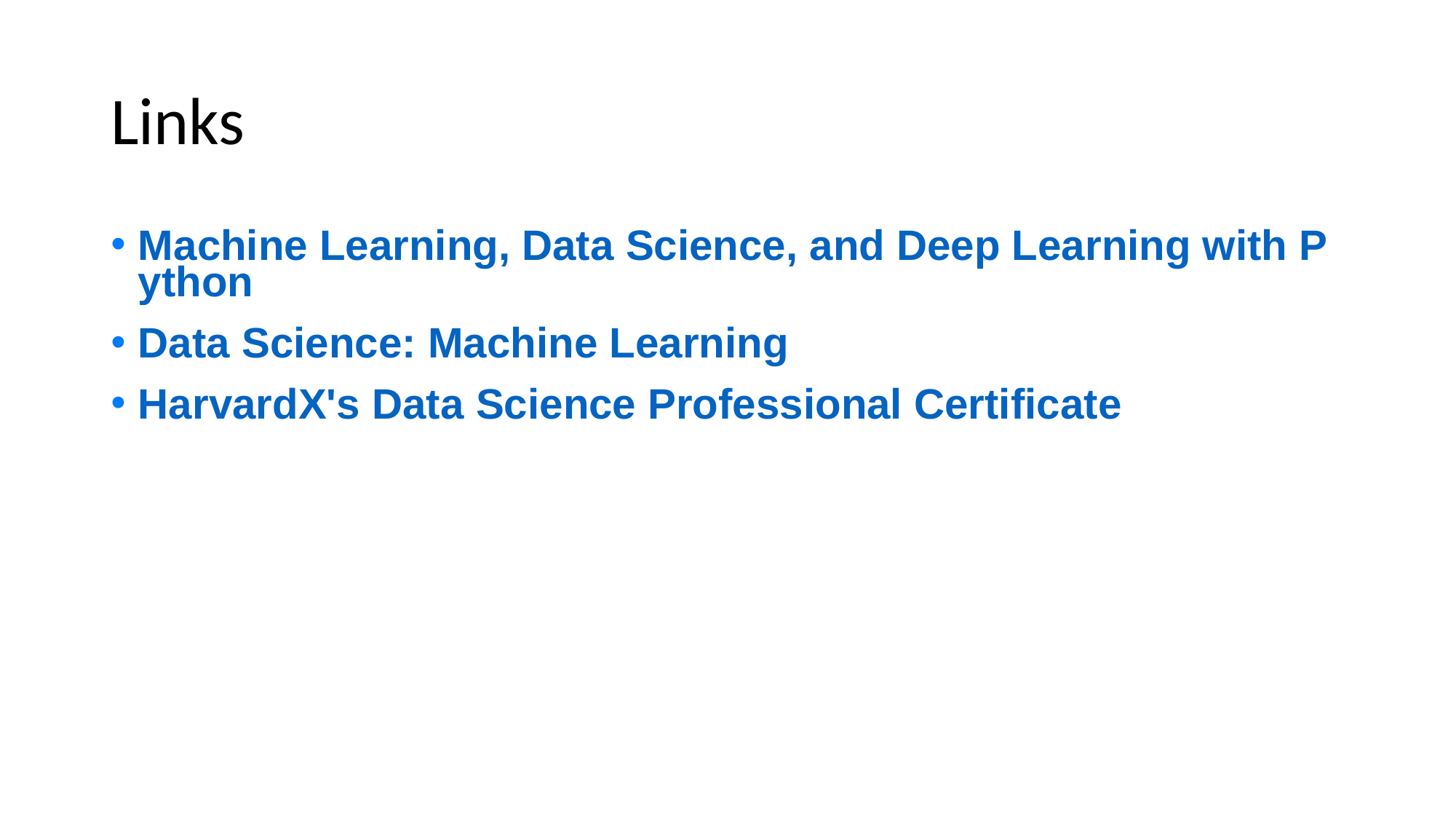

# Links
Machine Learning, Data Science, and Deep Learning with Python
Data Science: Machine Learning
HarvardX's Data Science Professional Certificate